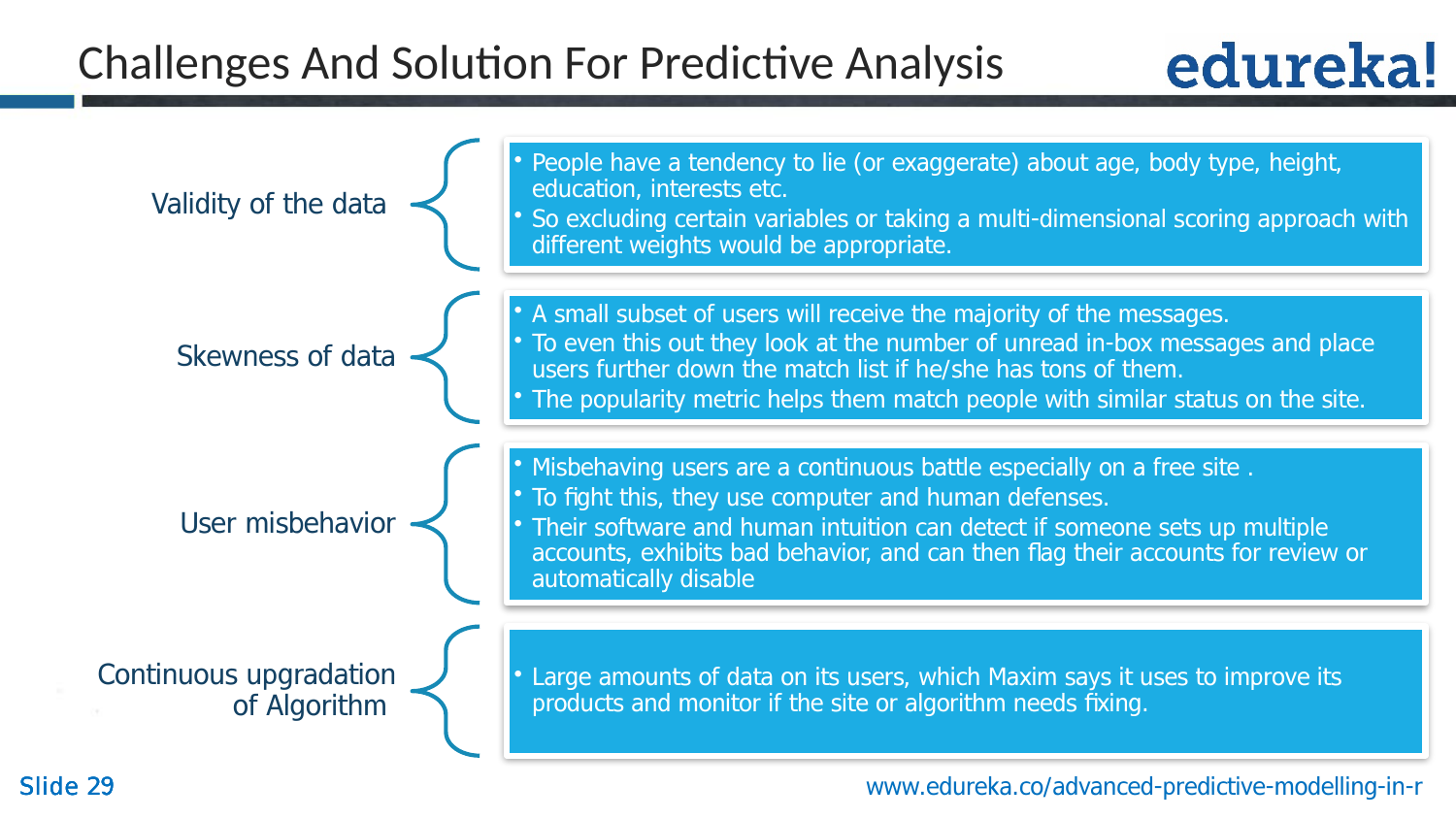

Challenges And Solution For Predictive Analysis
Validity of the data
People have a tendency to lie (or exaggerate) about age, body type, height, education, interests etc.
So excluding certain variables or taking a multi-dimensional scoring approach with different weights would be appropriate.
Skewness of data
A small subset of users will receive the majority of the messages.
To even this out they look at the number of unread in-box messages and place users further down the match list if he/she has tons of them.
The popularity metric helps them match people with similar status on the site.
User misbehavior
Misbehaving users are a continuous battle especially on a free site .
To fight this, they use computer and human defenses.
Their software and human intuition can detect if someone sets up multiple accounts, exhibits bad behavior, and can then flag their accounts for review or automatically disable
Continuous upgradation of Algorithm
Large amounts of data on its users, which Maxim says it uses to improve its products and monitor if the site or algorithm needs fixing.